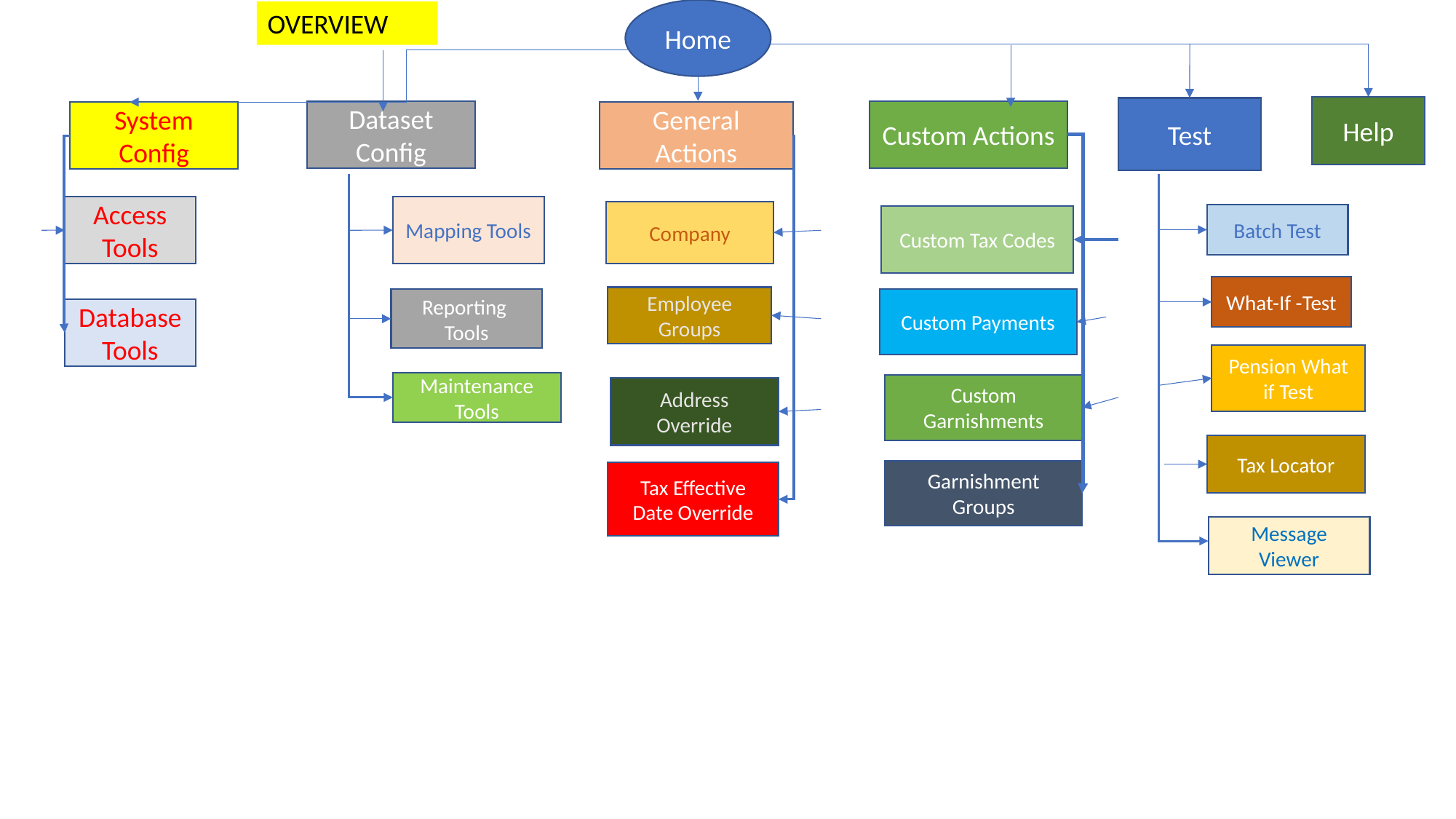

Home
OVERVIEW
Help
Test
Custom Actions
Dataset Config
System Config
General Actions
Access Tools
Mapping Tools
Company
Batch Test
Custom Tax Codes
What-If -Test
Employee Groups
Reporting
Tools
Custom Payments
Database Tools
Pension What if Test
Maintenance Tools
Custom Garnishments
Address Override
Tax Locator
Garnishment Groups
Tax Effective Date Override
Message Viewer